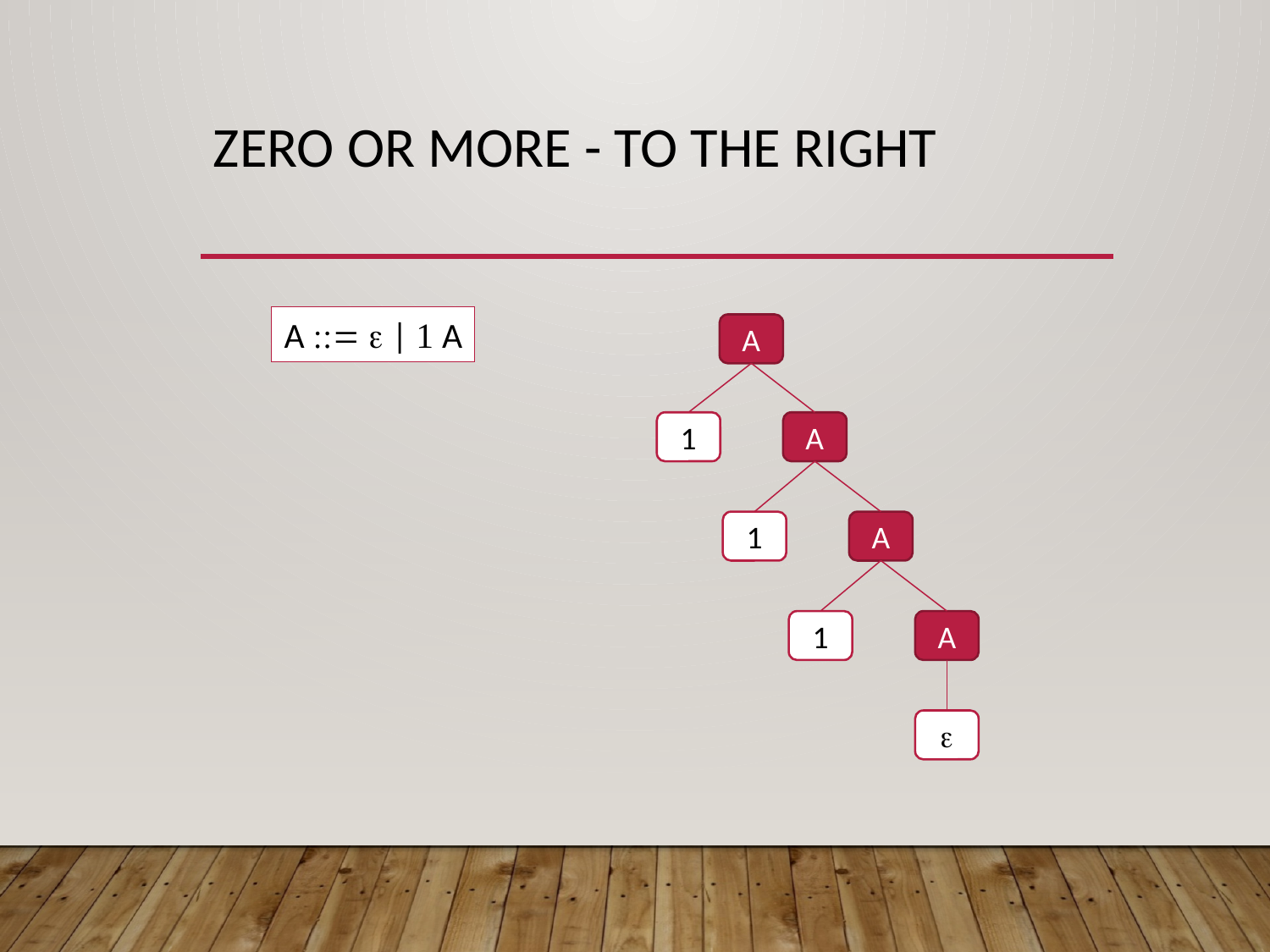

# Zero or more - To the right
A ::= ε | 1 A
A
1
A
1
A
1
A
ε